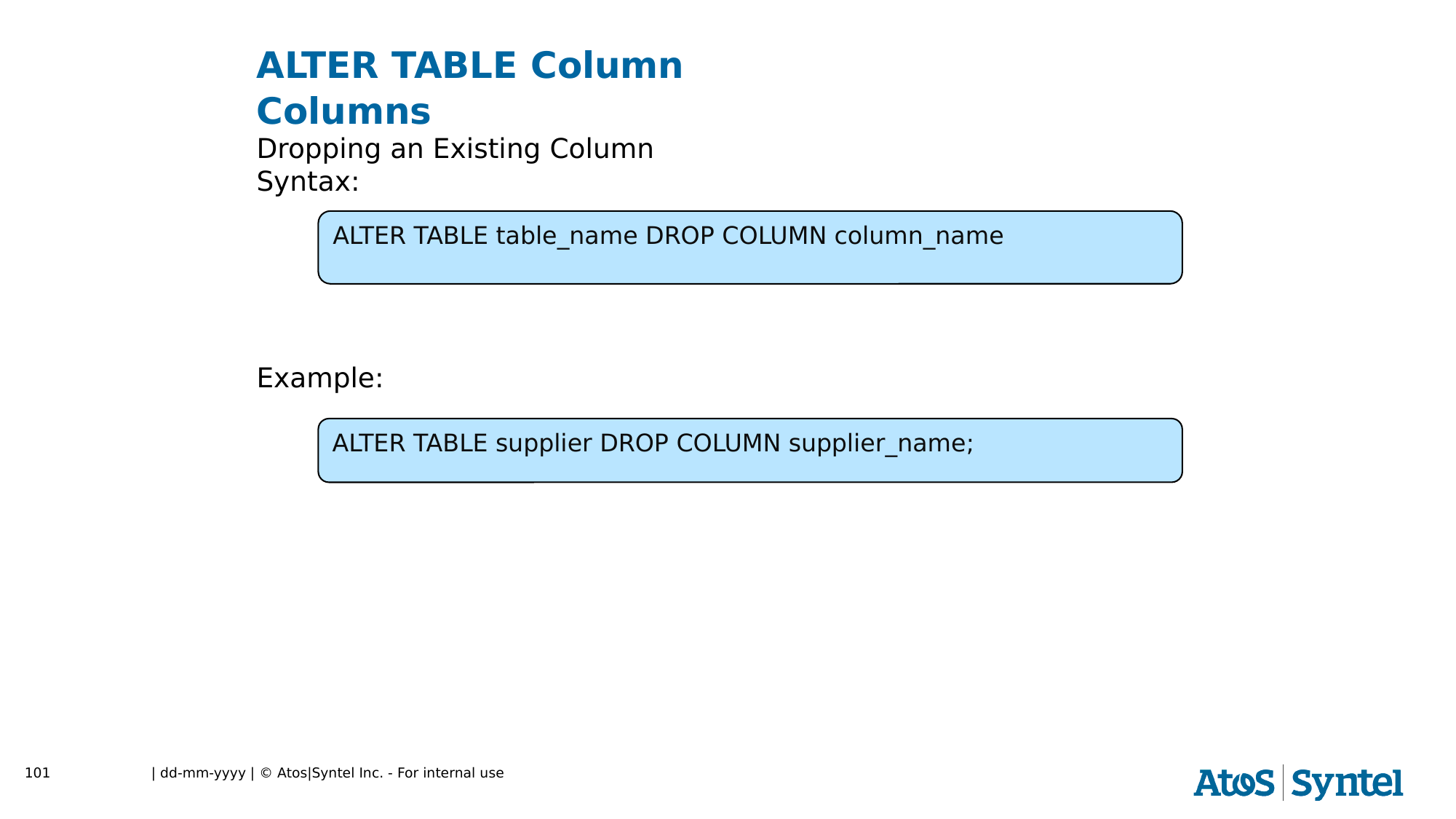

ALTER TABLE Column
Columns
Dropping an Existing Column
Syntax:

Example:
ALTER TABLE table_name DROP COLUMN column_name

ALTER TABLE supplier DROP COLUMN supplier_name;